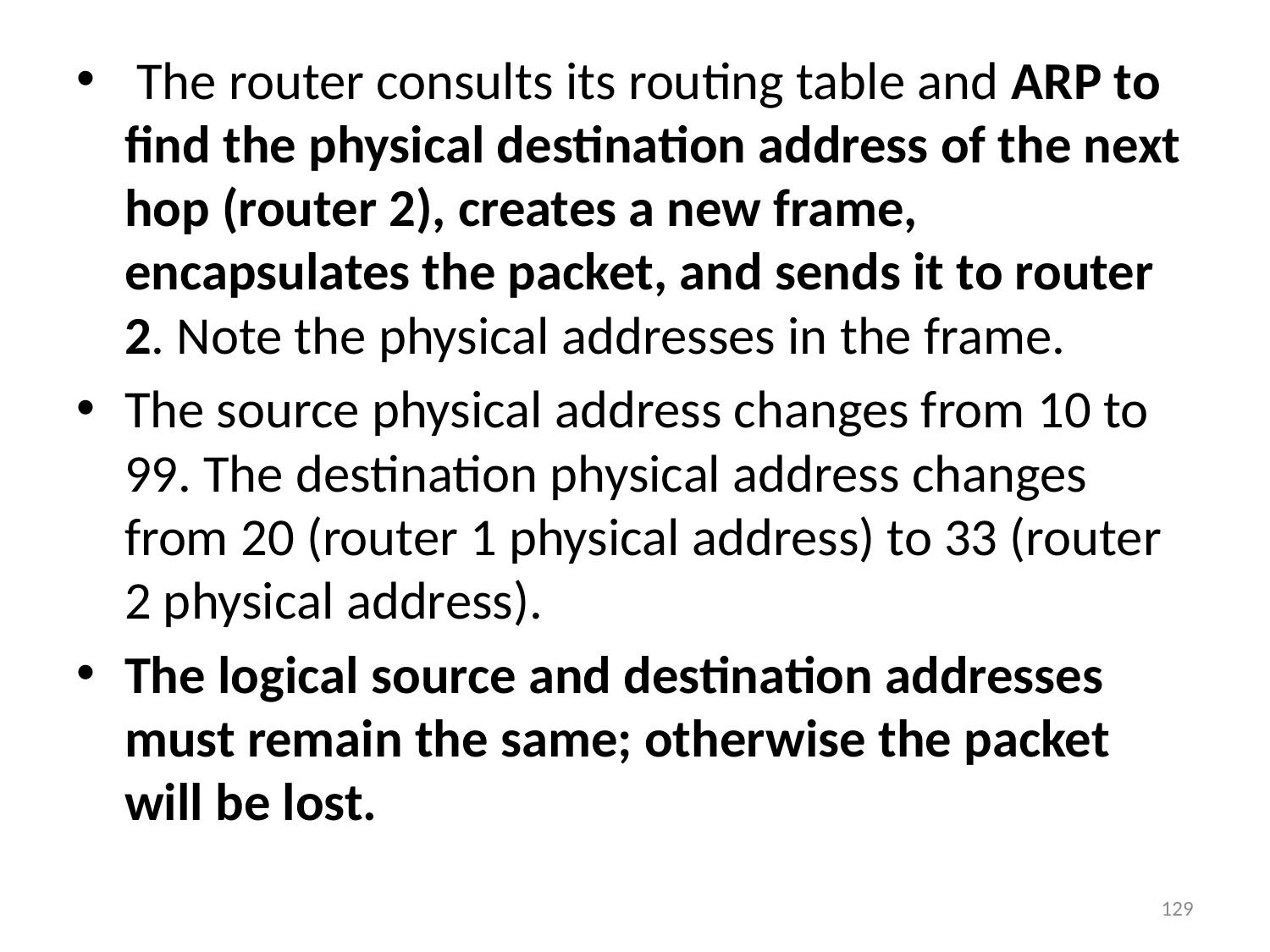

The router consults its routing table and ARP to find the physical destination address of the next hop (router 2), creates a new frame, encapsulates the packet, and sends it to router 2. Note the physical addresses in the frame.
The source physical address changes from 10 to 99. The destination physical address changes from 20 (router 1 physical address) to 33 (router 2 physical address).
The logical source and destination addresses must remain the same; otherwise the packet will be lost.
129